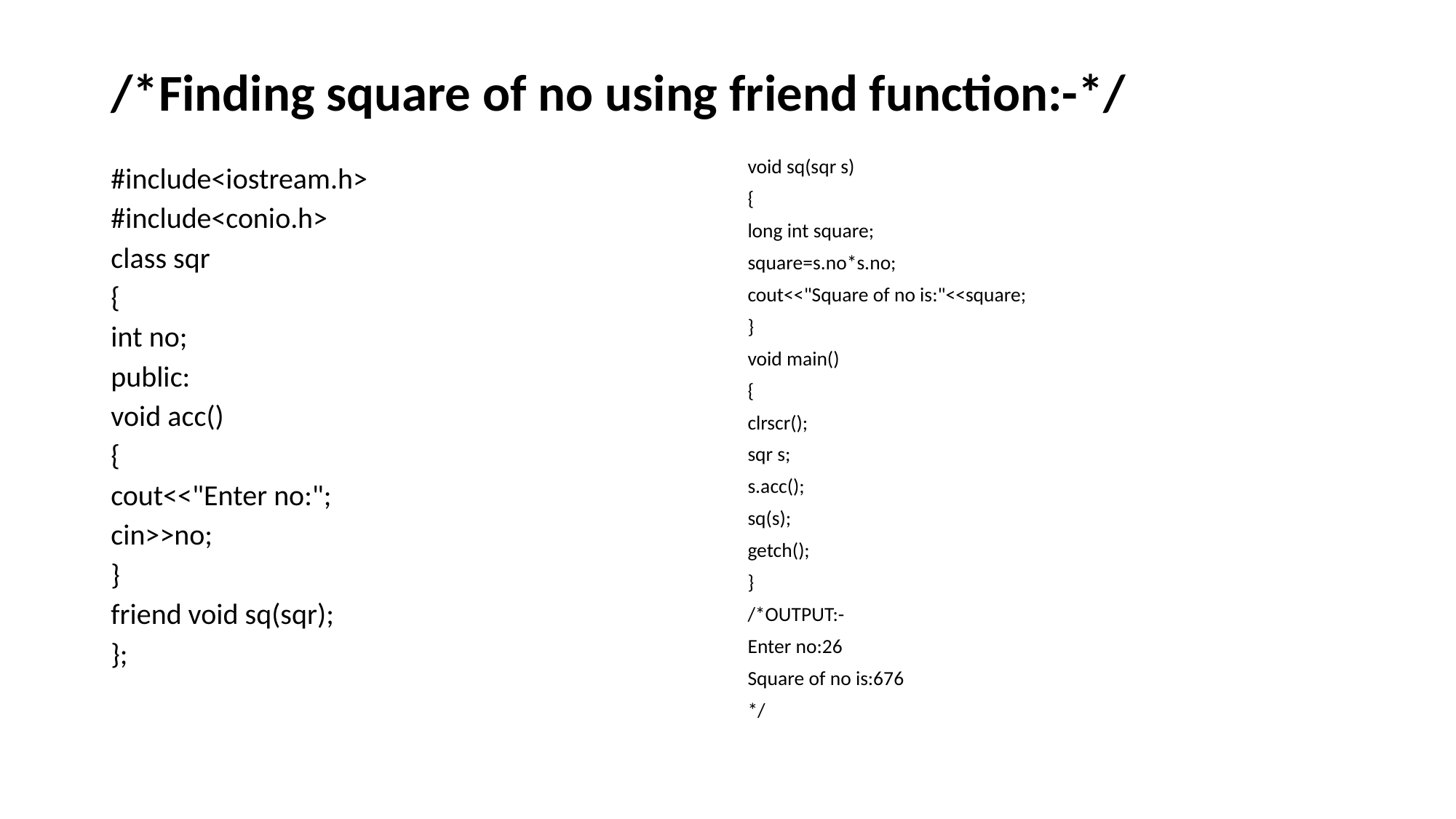

# /*Finding square of no using friend function:-*/
void sq(sqr s)
{
long int square;
square=s.no*s.no;
cout<<"Square of no is:"<<square;
}
void main()
{
clrscr();
sqr s;
s.acc();
sq(s);
getch();
}
/*OUTPUT:-
Enter no:26
Square of no is:676
*/

#include<iostream.h>
#include<conio.h>
class sqr
{
int no;
public:
void acc()
{
cout<<"Enter no:";
cin>>no;
}
friend void sq(sqr);
};